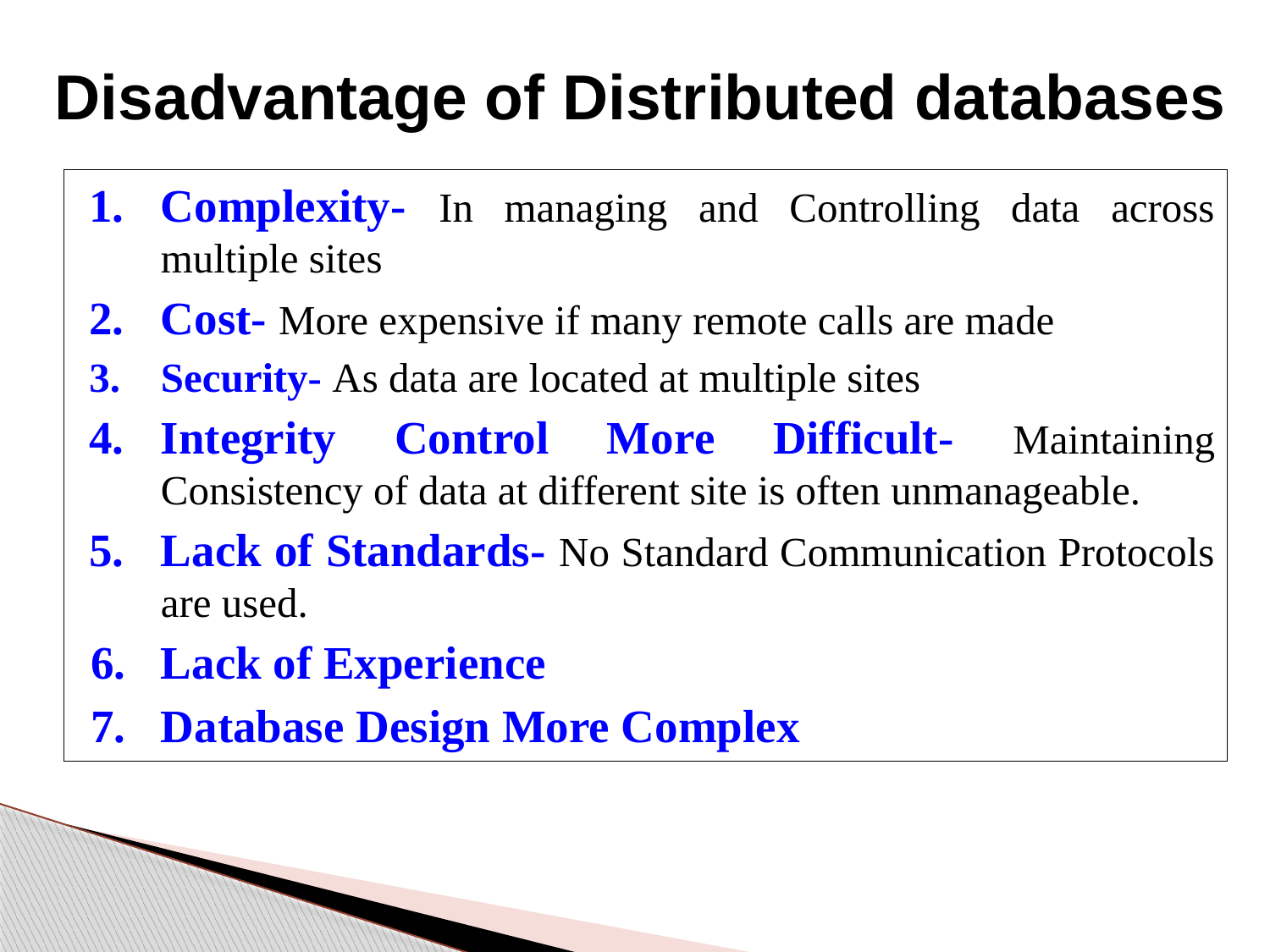

# Disadvantage of Distributed databases
Complexity- In managing and Controlling data across multiple sites
Cost- More expensive if many remote calls are made
Security- As data are located at multiple sites
Integrity Control More Difficult- Maintaining Consistency of data at different site is often unmanageable.
Lack of Standards- No Standard Communication Protocols are used.
Lack of Experience
Database Design More Complex